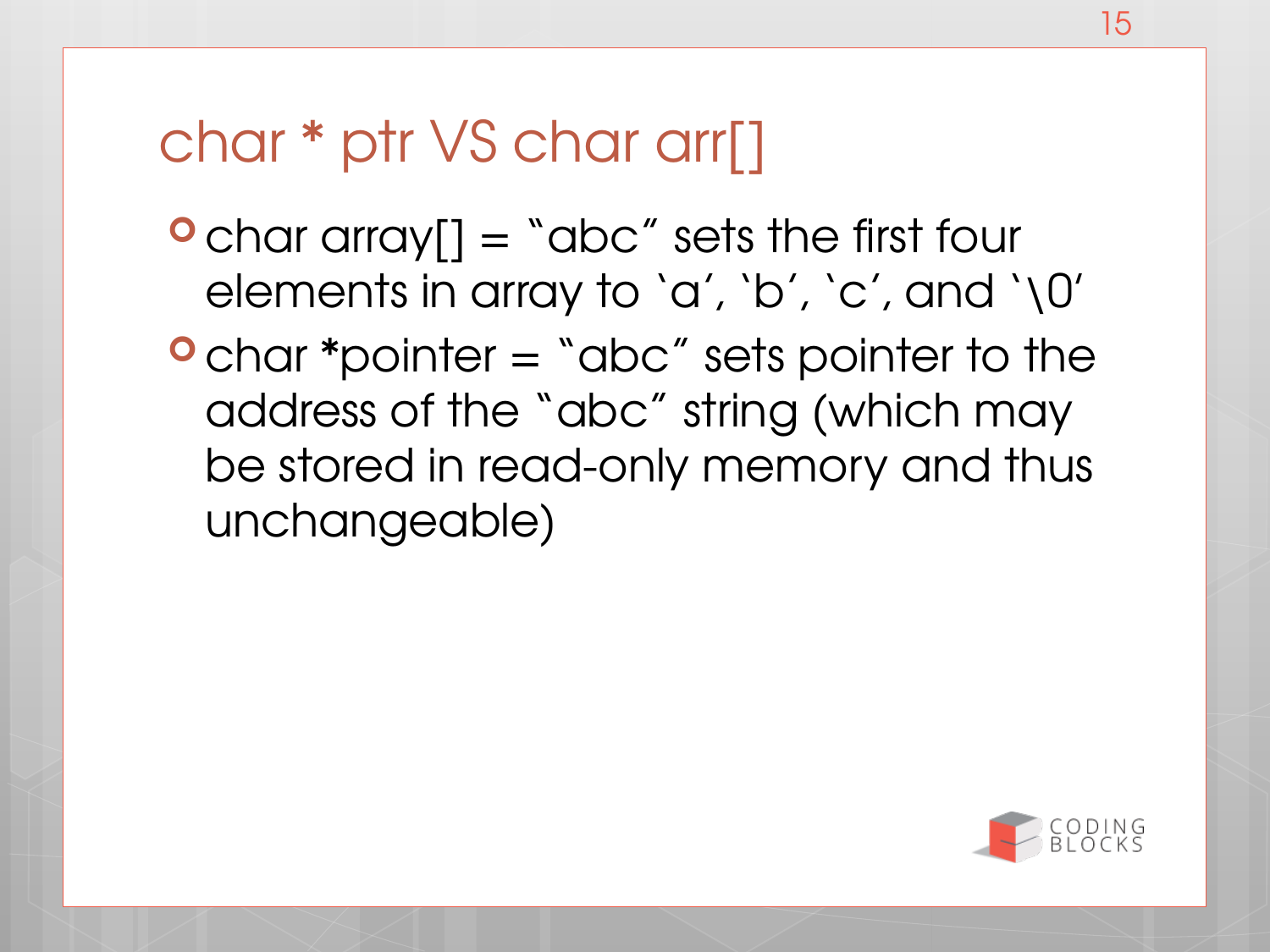

15
# char * ptr VS char arr[]
char array[] = “abc” sets the first four elements in array to ‘a’, ‘b’, ‘c’, and ‘\0′
char *pointer = “abc” sets pointer to the address of the “abc” string (which may be stored in read-only memory and thus unchangeable)